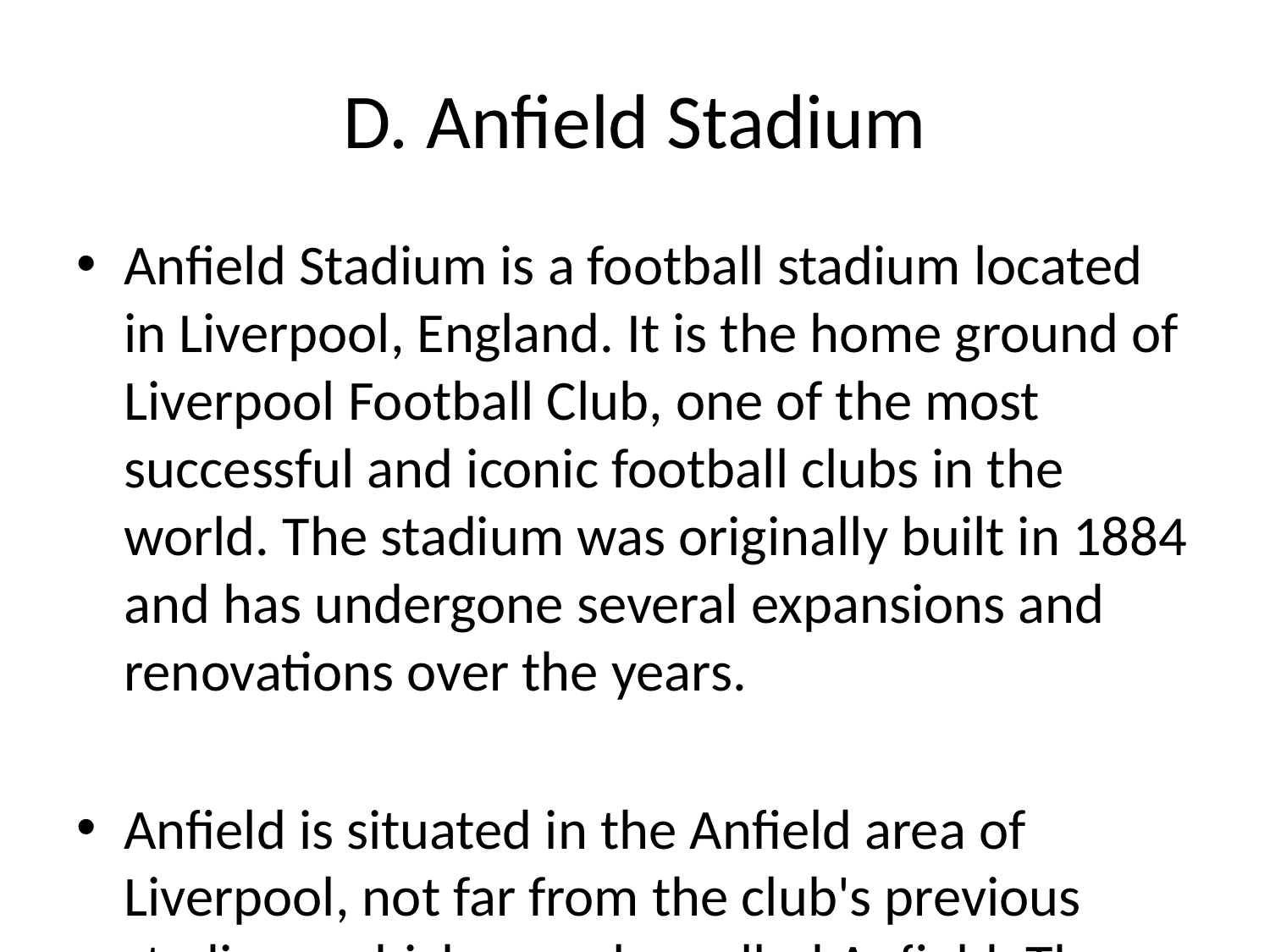

# D. Anfield Stadium
Anfield Stadium is a football stadium located in Liverpool, England. It is the home ground of Liverpool Football Club, one of the most successful and iconic football clubs in the world. The stadium was originally built in 1884 and has undergone several expansions and renovations over the years.

Anfield is situated in the Anfield area of Liverpool, not far from the club's previous stadium, which was also called Anfield. The stadium has a seating capacity of around 53,394 spectators, making it one of the largest football stadiums in England.

Anfield is known for its famous atmosphere, characterized by the fans' passionate support for their team. The stadium's most famous stand is the Spion Kop, which is traditionally where the club's most vocal supporters gather during matches.

Over the years, Anfield has been the venue for many historic and memorable football matches, including European Cup finals, domestic cup finals, and crucial league matches. The stadium has also hosted other events, such as music concerts and charity matches.

In recent years, Liverpool FC have explored plans to further expand and renovate Anfield, with the main stand being redeveloped in 2016 to increase the overall capacity of the stadium. Anfield remains an iconic football venue that holds a special place in the hearts of Liverpool fans and football enthusiasts around the world.